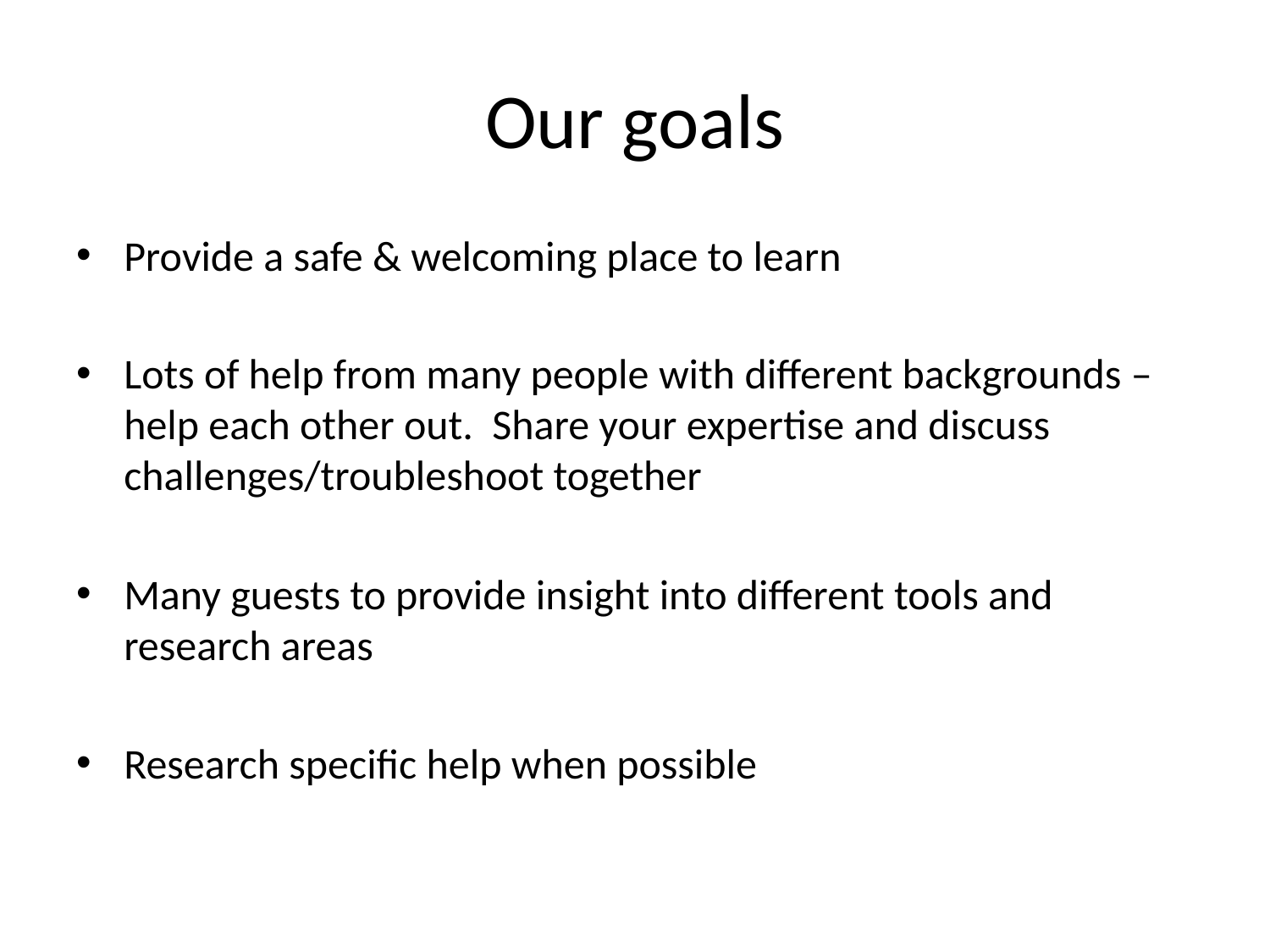

# Our goals
Provide a safe & welcoming place to learn

Lots of help from many people with different backgrounds – help each other out.  Share your expertise and discuss challenges/troubleshoot together

Many guests to provide insight into different tools and research areas

Research specific help when possible